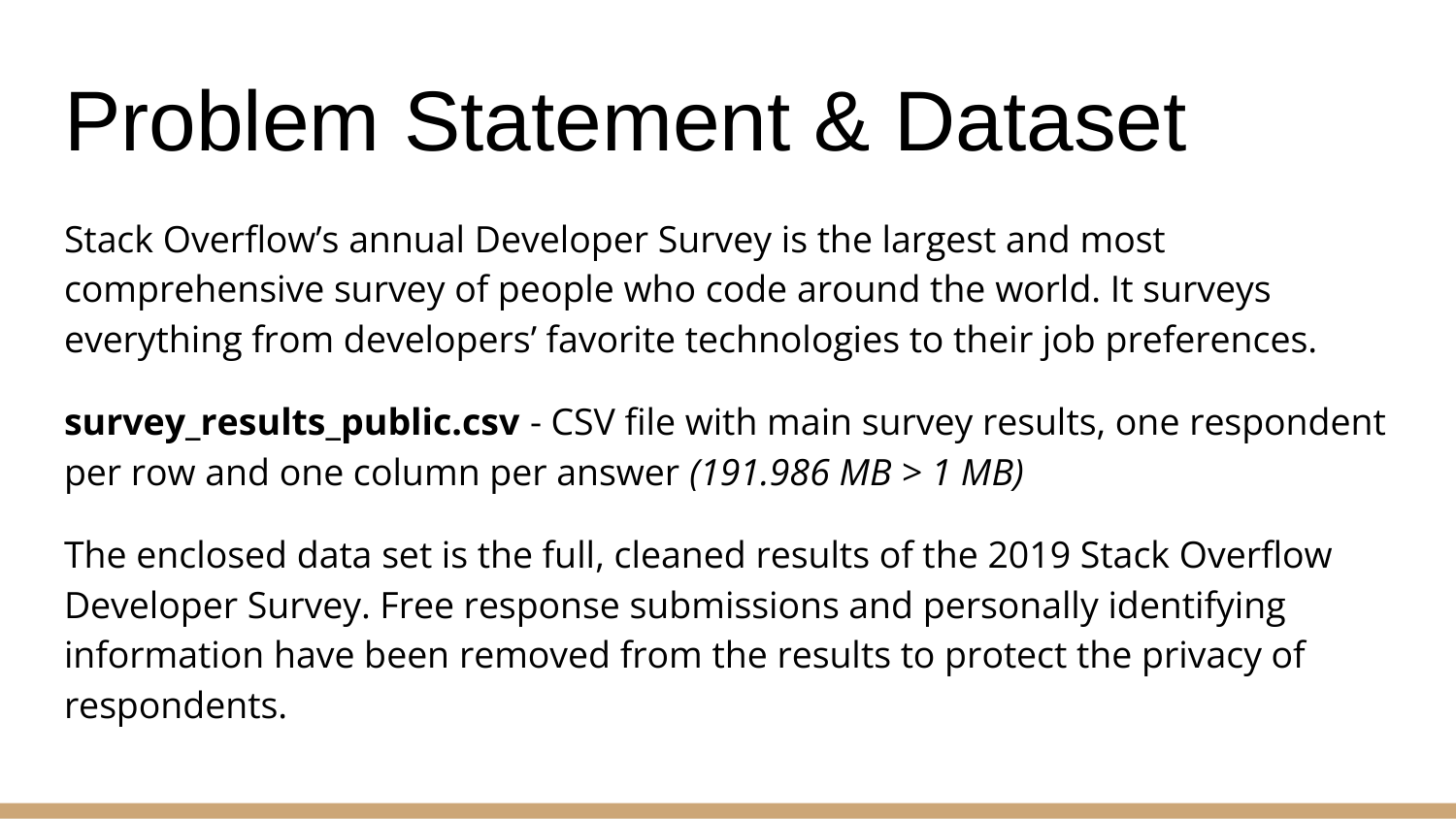

# Problem Statement & Dataset
Stack Overflow’s annual Developer Survey is the largest and most comprehensive survey of people who code around the world. It surveys everything from developers’ favorite technologies to their job preferences.
survey_results_public.csv - CSV file with main survey results, one respondent per row and one column per answer (191.986 MB > 1 MB)
The enclosed data set is the full, cleaned results of the 2019 Stack Overflow Developer Survey. Free response submissions and personally identifying information have been removed from the results to protect the privacy of respondents.